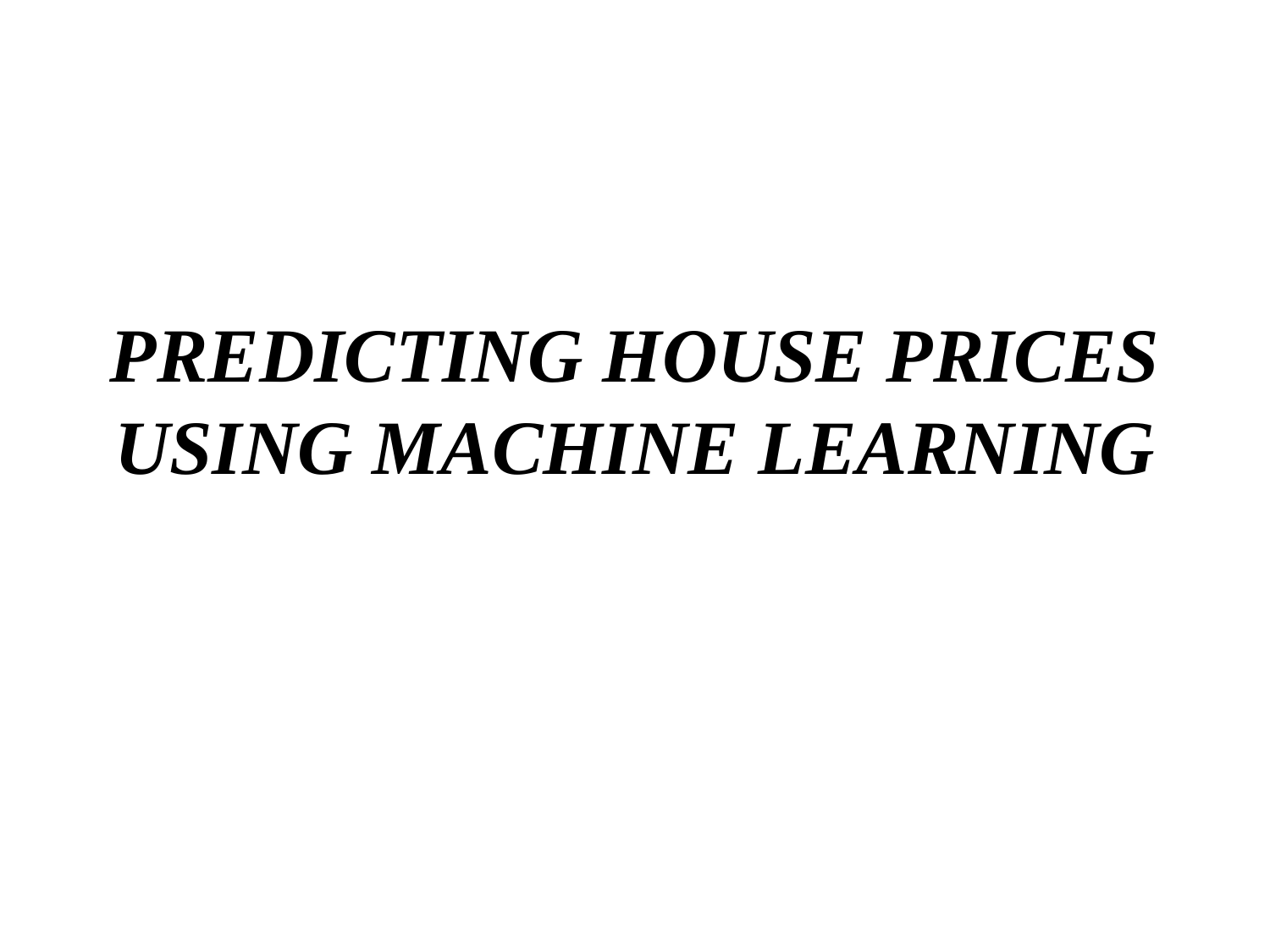

# PREDICTING HOUSE PRICES USING MACHINE LEARNING